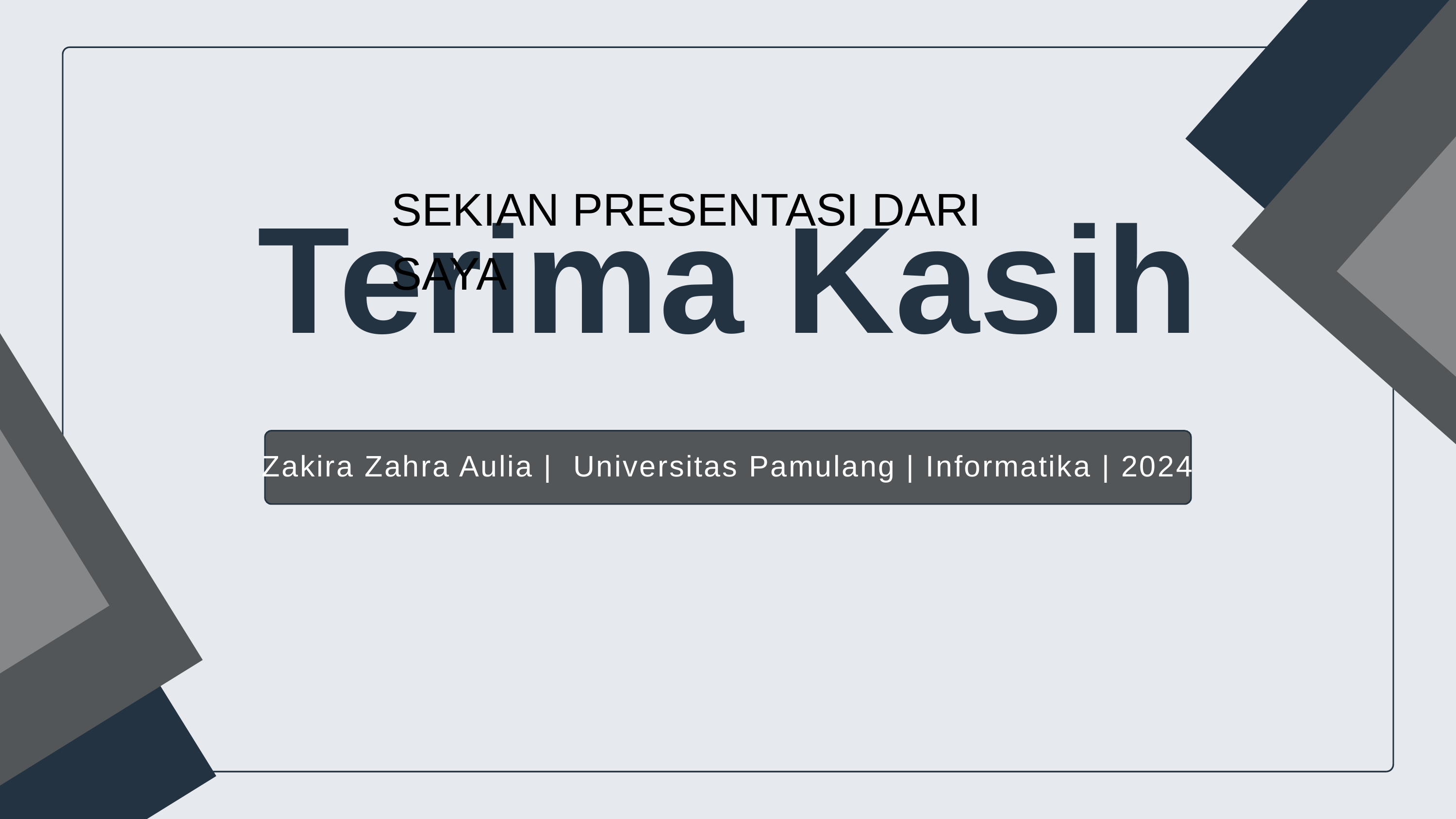

SEKIAN PRESENTASI DARI SAYA
Terima Kasih

Zakira Zahra Aulia |  Universitas Pamulang | Informatika | 2024